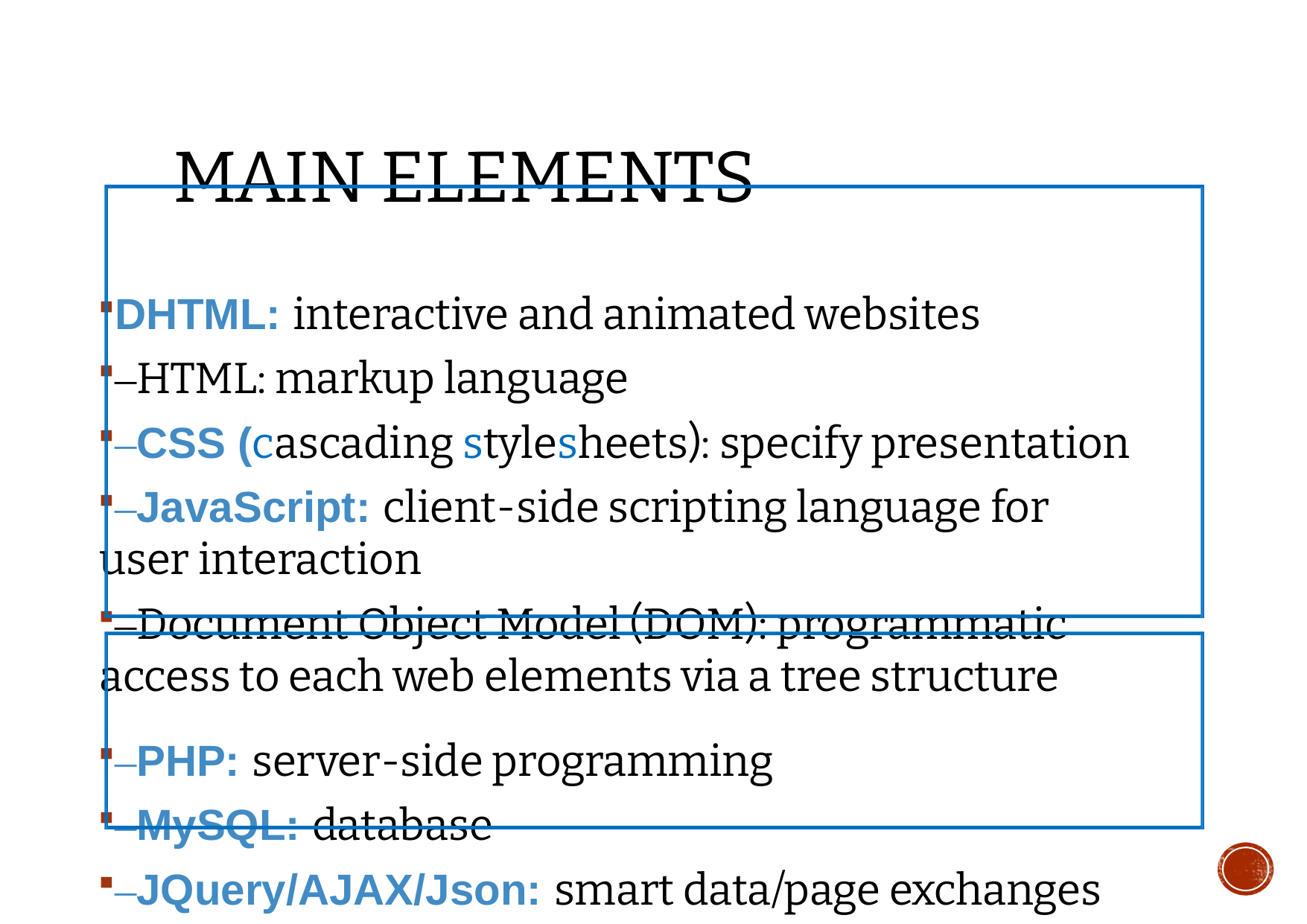

# Main elements

DHTML: interactive and animated websites
–HTML: markup language
–CSS (cascading stylesheets): specify presentation
–JavaScript: client-side scripting language for user interaction
–Document Object Model (DOM): programmatic access to each web elements via a tree structure
–PHP: server-side programming
–MySQL: database
–JQuery/AJAX/Json: smart data/page exchanges